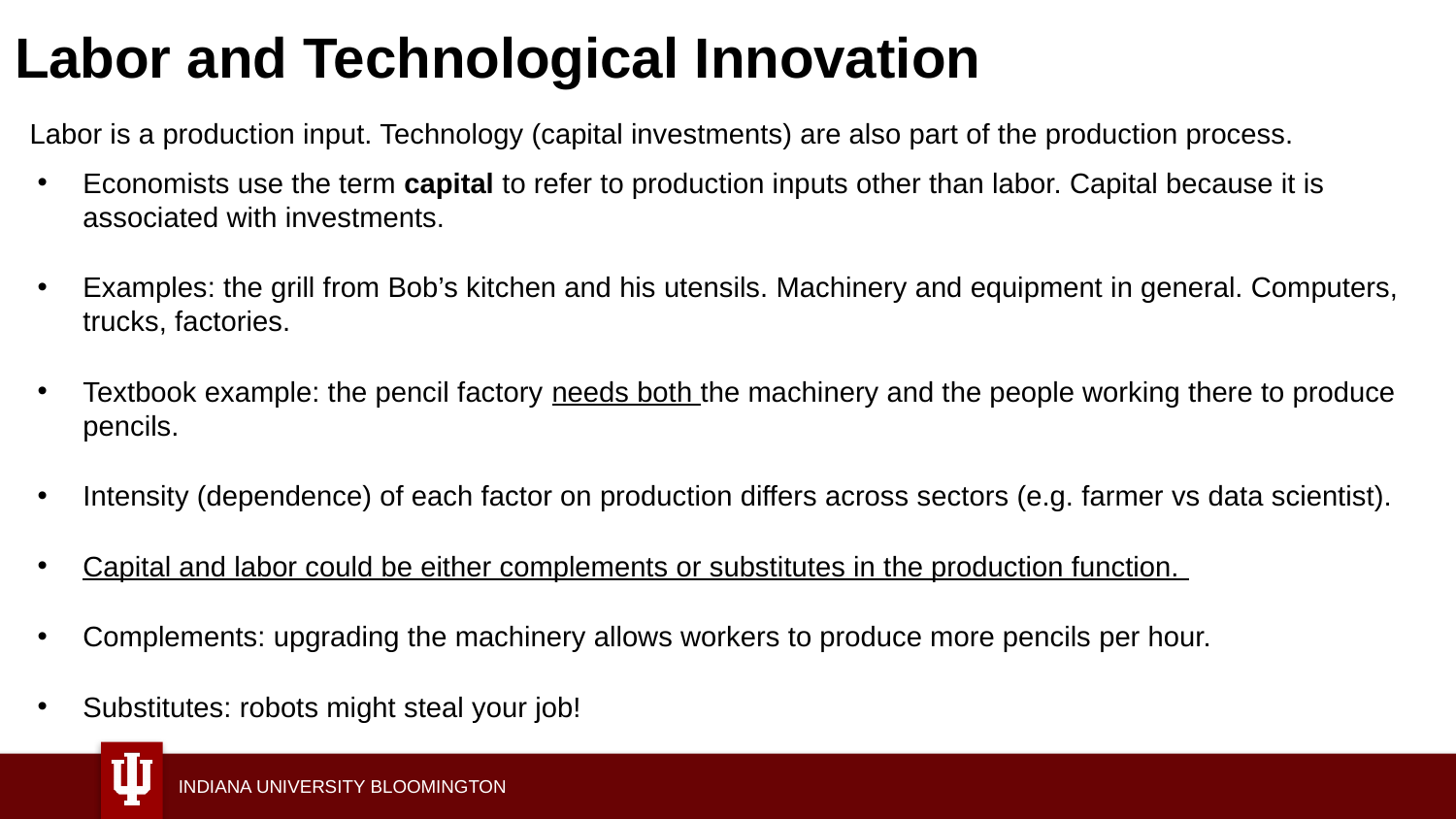

# Labor and Technological Innovation
Labor is a production input. Technology (capital investments) are also part of the production process.
Economists use the term capital to refer to production inputs other than labor. Capital because it is associated with investments.
Examples: the grill from Bob’s kitchen and his utensils. Machinery and equipment in general. Computers, trucks, factories.
Textbook example: the pencil factory needs both the machinery and the people working there to produce pencils.
Intensity (dependence) of each factor on production differs across sectors (e.g. farmer vs data scientist).
Capital and labor could be either complements or substitutes in the production function.
Complements: upgrading the machinery allows workers to produce more pencils per hour.
Substitutes: robots might steal your job!